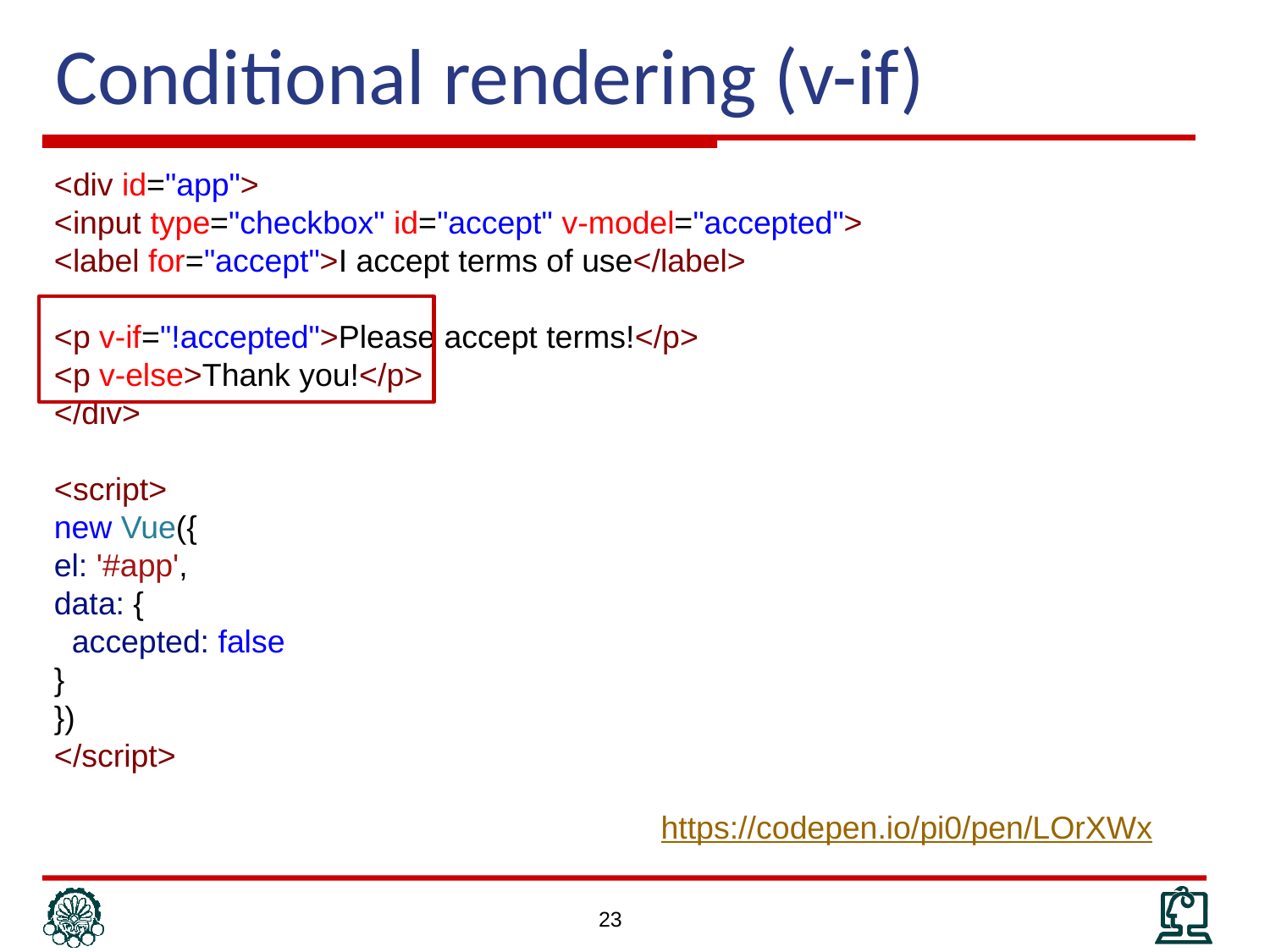

# Conditional Rendering Conditional rendering (v-if)
<div id="app">
<input type="checkbox" id="accept" v-model="accepted">
<label for="accept">I accept terms of use</label>
<p v-if="!accepted">Please accept terms!</p>
<p v-else>Thank you!</p>
</div>
<script>
new Vue({
el: '#app',
data: {
  accepted: false
}
})
</script>

https://codepen.io/pi0/pen/LOrXWx

23